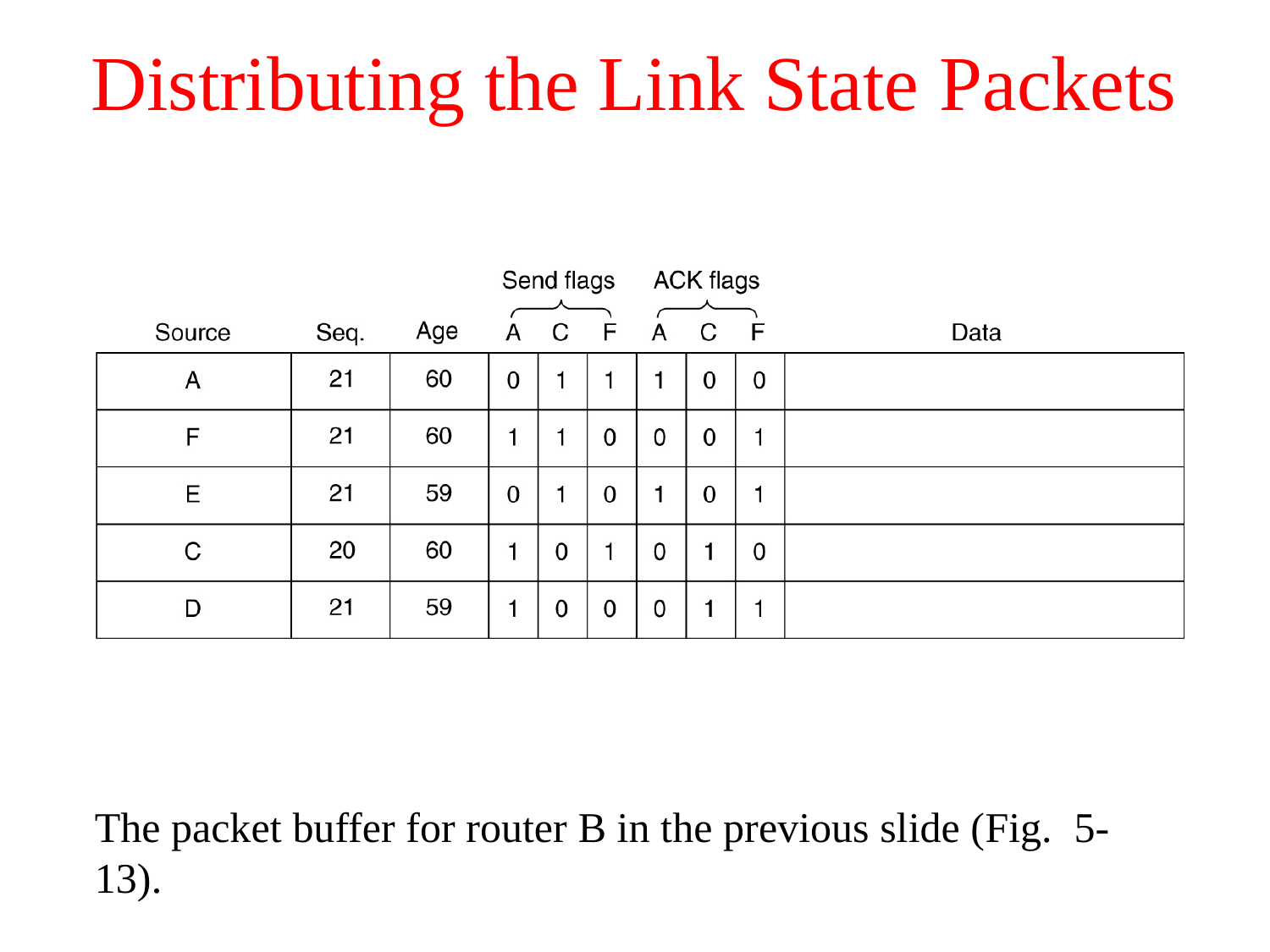

# Distributing the Link State Packets

The packet buffer for router B in the previous slide (Fig.	5-13).